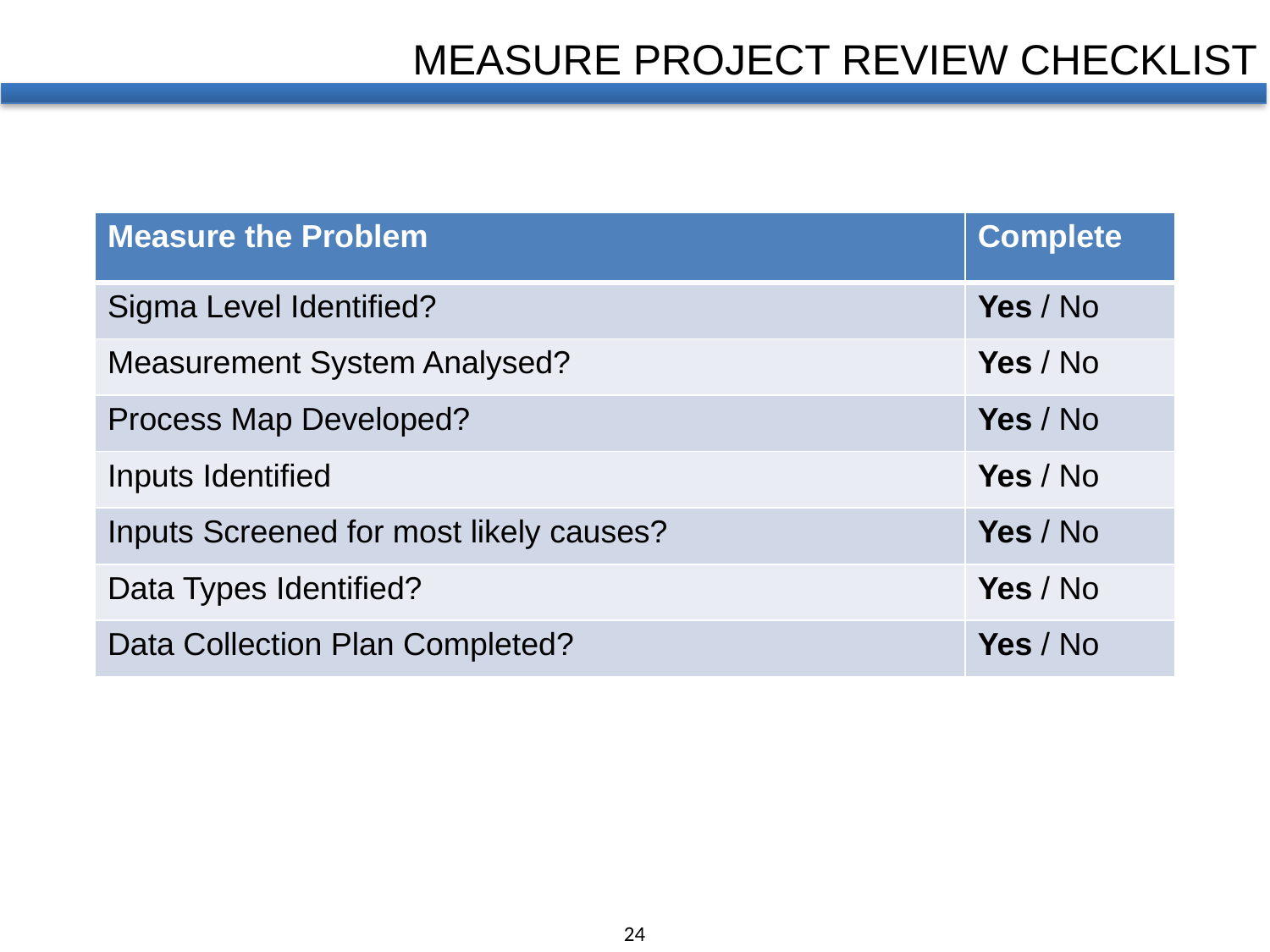

MEASURE PROJECT REVIEW CHECKLIST
| Measure the Problem | Complete |
| --- | --- |
| Sigma Level Identified? | Yes / No |
| Measurement System Analysed? | Yes / No |
| Process Map Developed? | Yes / No |
| Inputs Identified | Yes / No |
| Inputs Screened for most likely causes? | Yes / No |
| Data Types Identified? | Yes / No |
| Data Collection Plan Completed? | Yes / No |